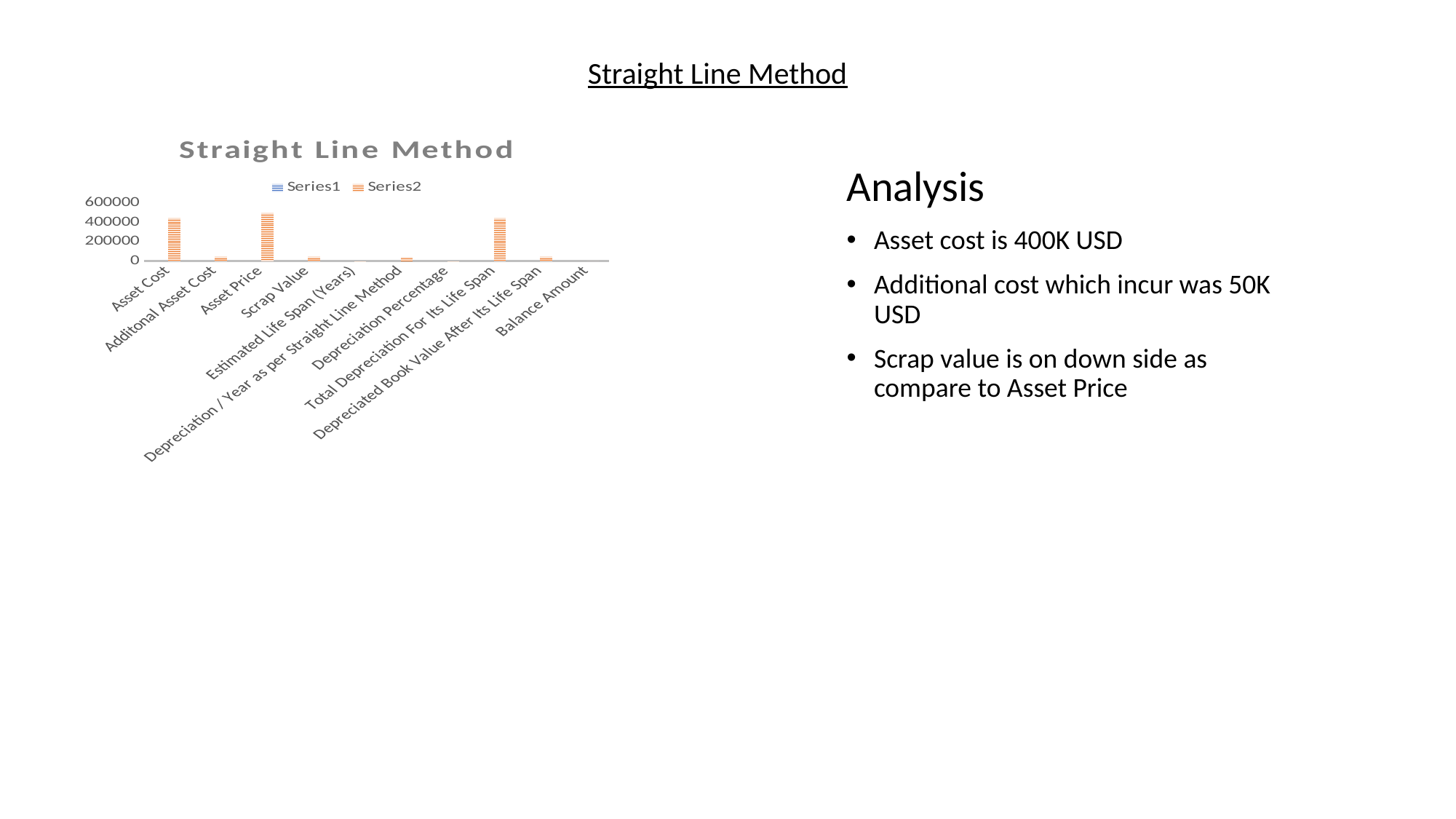

# Straight Line Method

### Chart: Straight Line Method

| Category |  |  |
|---|---|---|
| Asset Cost | None | 450000.0 |
| Additonal Asset Cost | None | 50000.0 |
| Asset Price | None | 500000.0 |
| Scrap Value | None | 50000.0 |
| Estimated Life Span (Years) | None | 10.0 |
| Depreciation / Year as per Straight Line Method | None | 45000.0 |
| Depreciation Percentage | None | 0.09 |
| Total Depreciation For Its Life Span | None | 450000.0 |
| Depreciated Book Value After Its Life Span | None | 50000.0 |
| Balance Amount | None | 0.0 |
Analysis
Asset cost is 400K USD
Additional cost which incur was 50K USD
Scrap value is on down side as compare to Asset Price